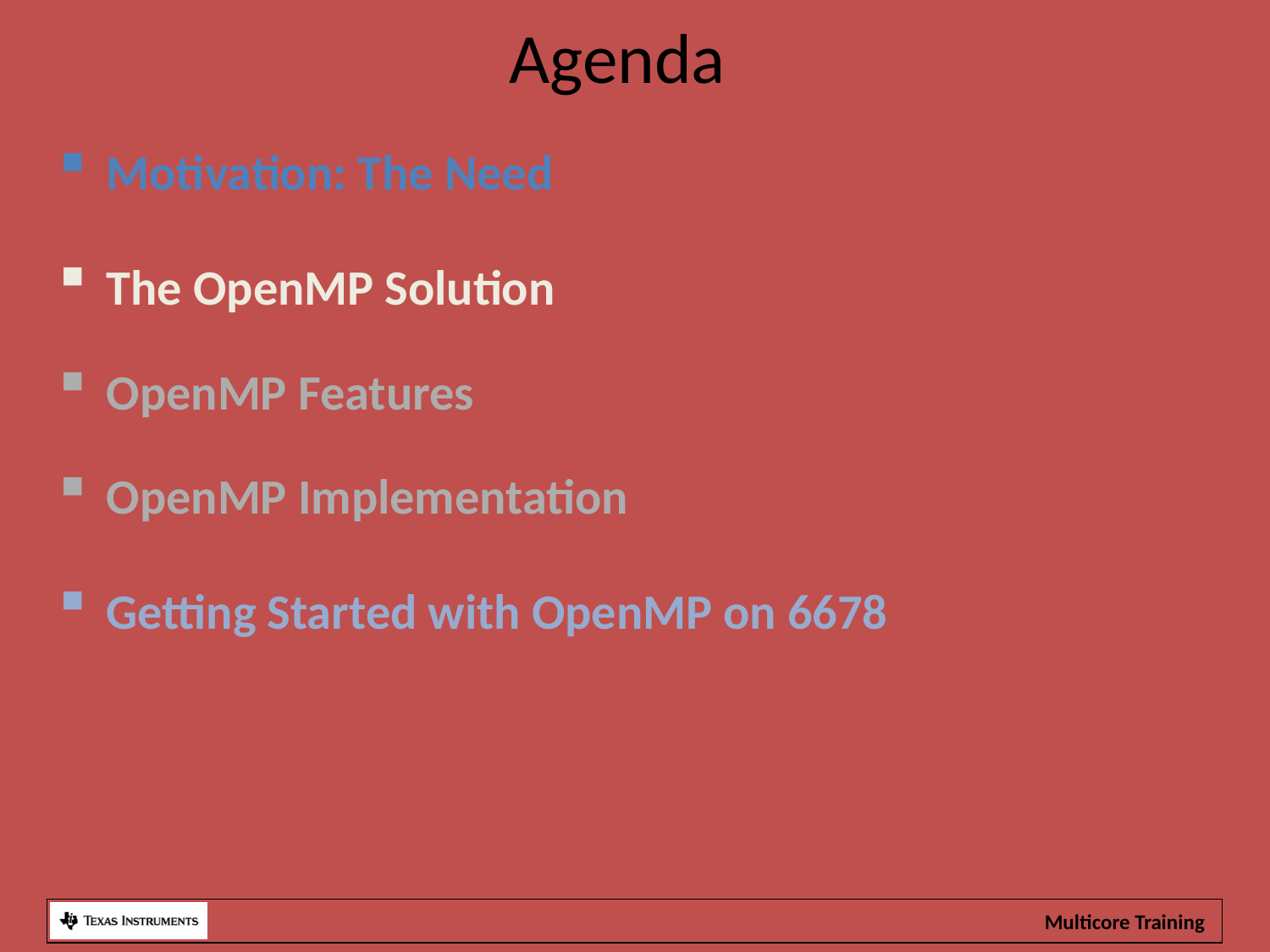

Agenda
Motivation: The Need

The OpenMP Solution
OpenMP Features
OpenMP Implementation

Getting Started with OpenMP on 6678